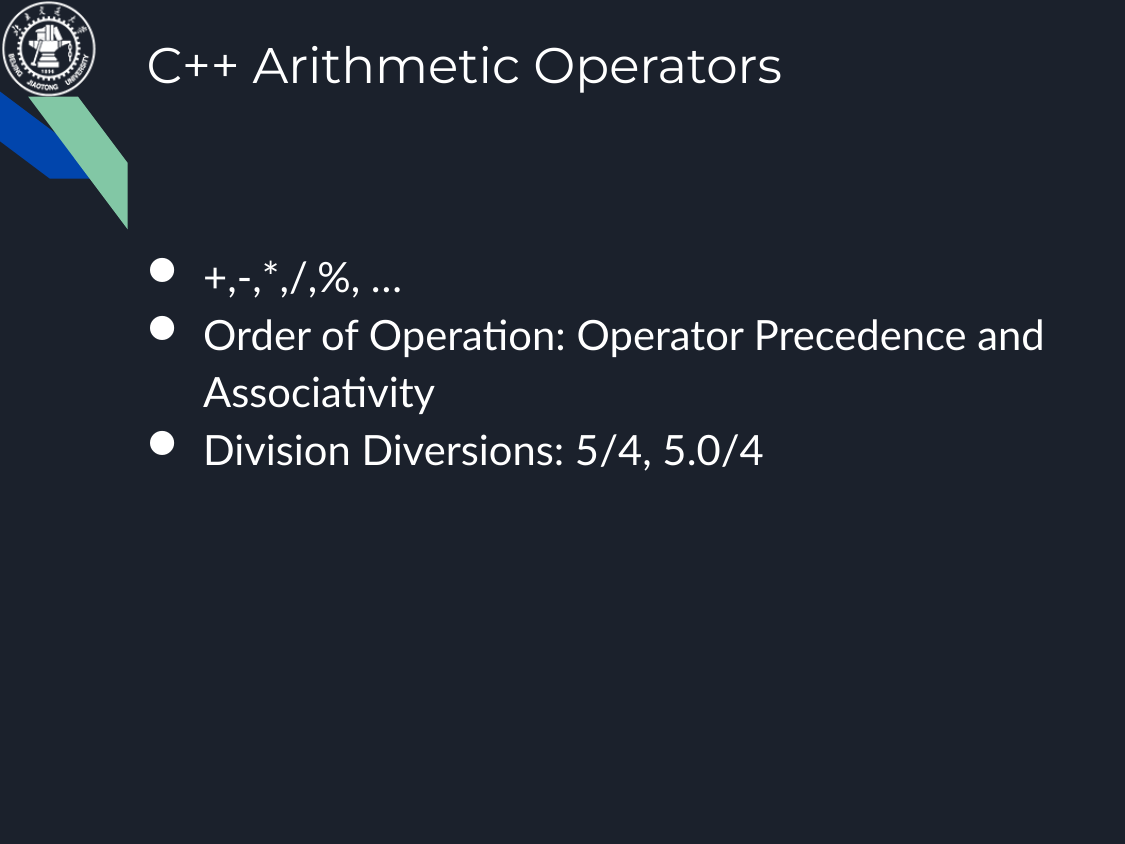

C++ Arithmetic Operators
+,-,*,/,%, …
Order of Operation: Operator Precedence and Associativity
Division Diversions: 5/4, 5.0/4